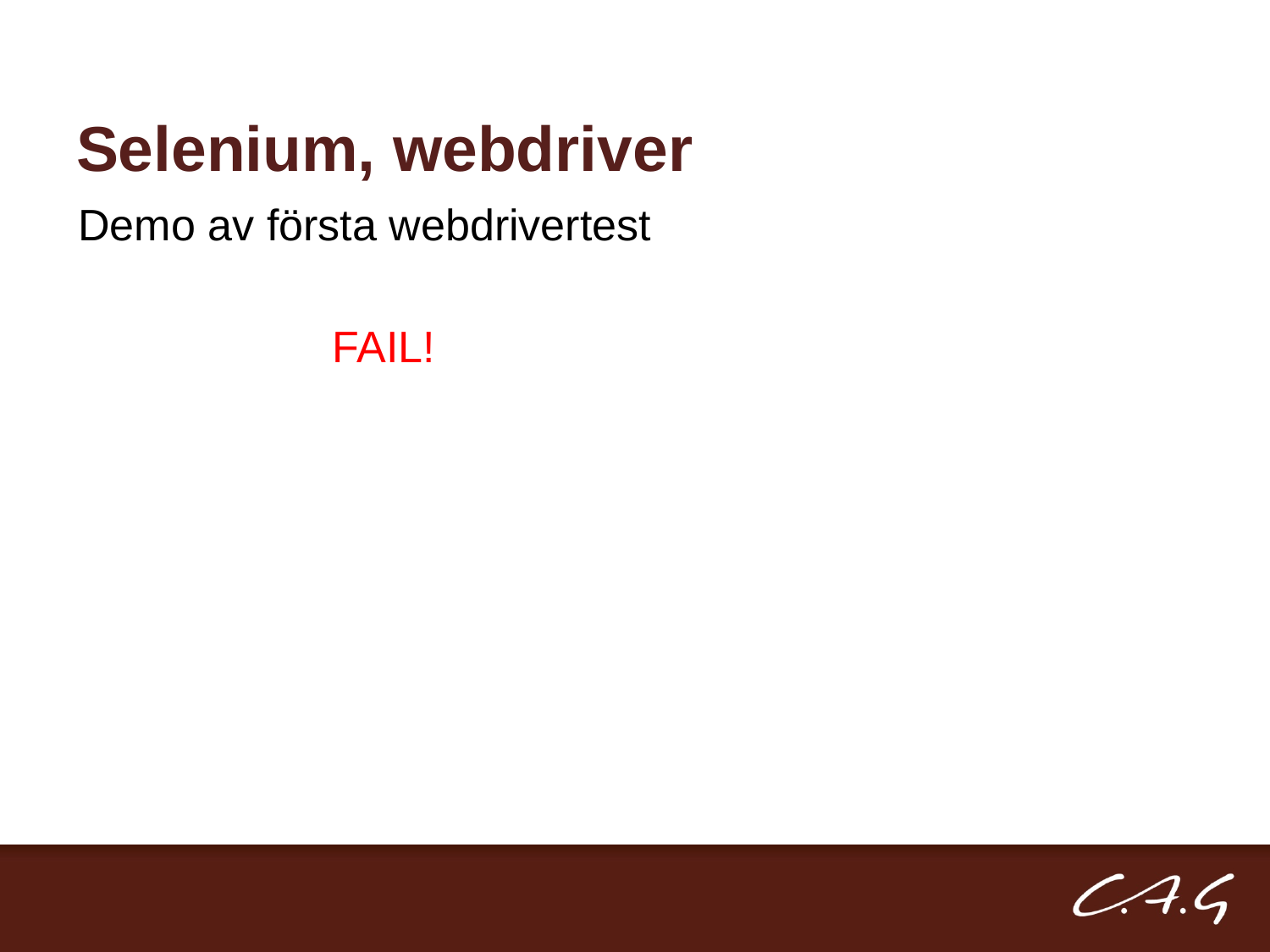

# Selenium, webdriver
Demo av första webdrivertest

		FAIL!